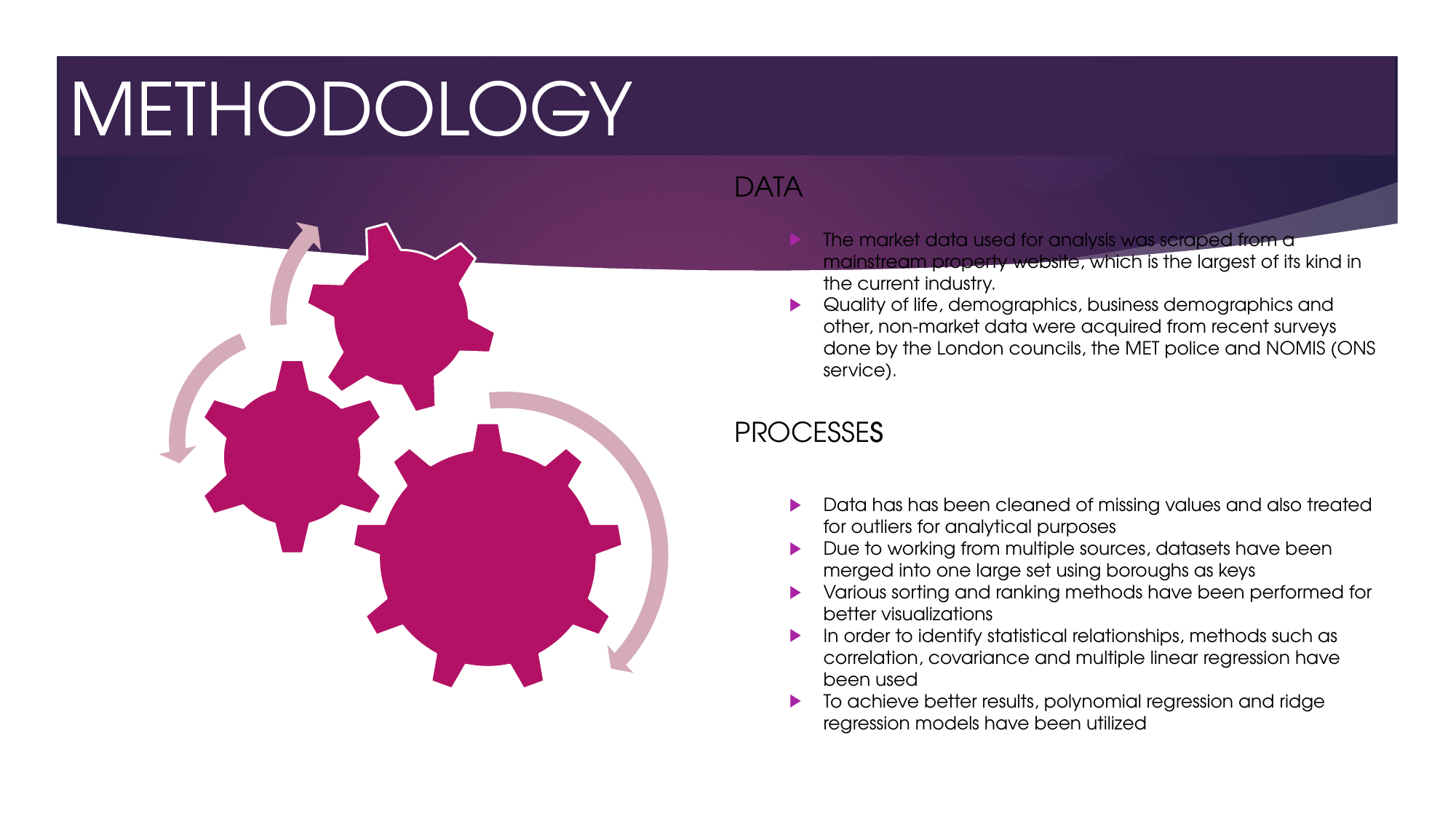

METHODOLOGY
DATA

The market data used for analysis was scraped from a mainstream property website, which is the largest of its kind in the current industry.
Quality of life, demographics, business demographics and other, non-market data were acquired from recent surveys done by the London councils, the MET police and NOMIS (ONS service).

PROCESSEs

Data has has been cleaned of missing values and also treated for outliers for analytical purposes
Due to working from multiple sources, datasets have been merged into one large set using boroughs as keys
Various sorting and ranking methods have been performed for better visualizations
In order to identify statistical relationships, methods such as correlation, covariance and multiple linear regression have been used
To achieve better results, polynomial regression and ridge regression models have been utilized